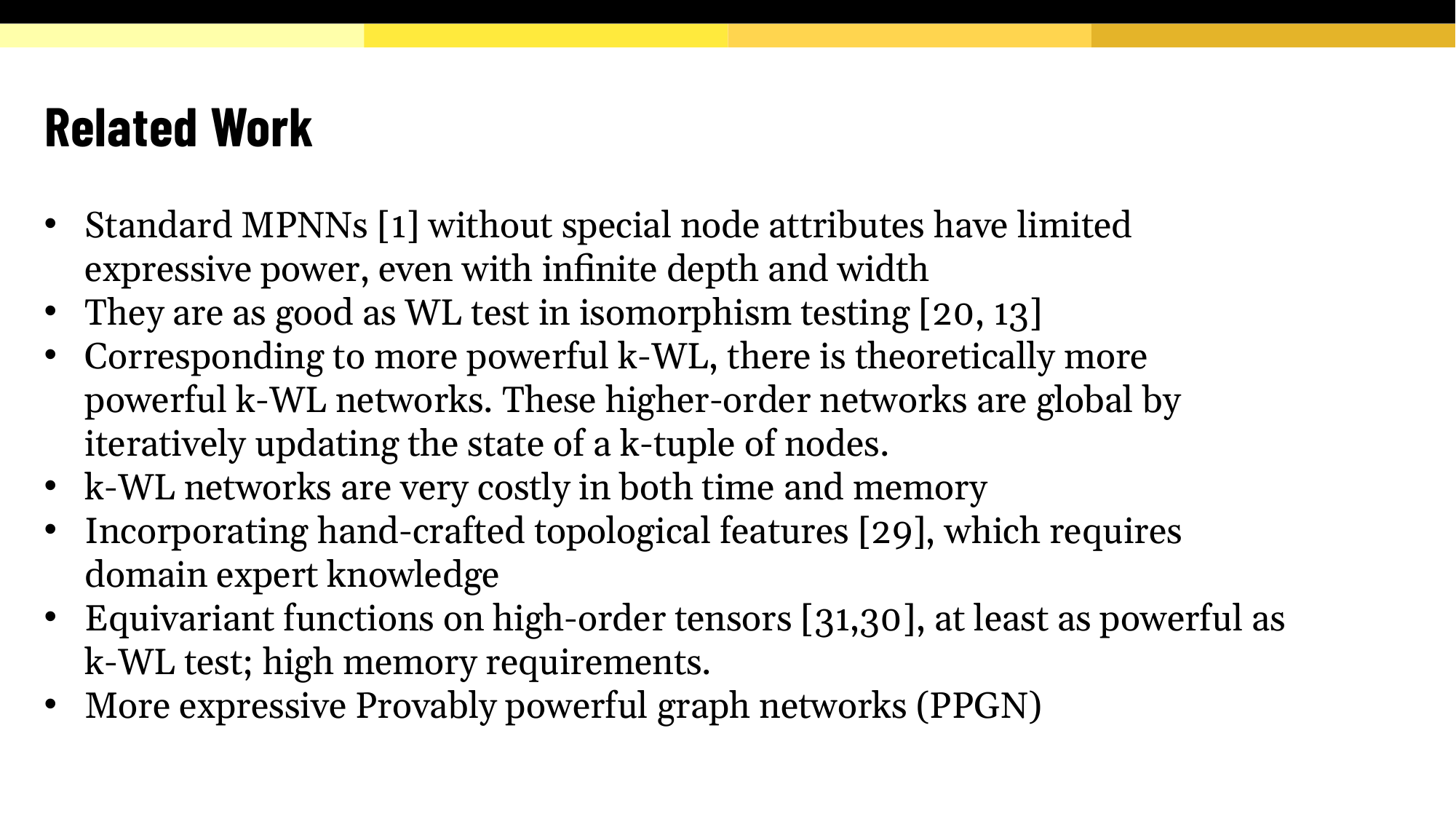

# Related Work
Standard MPNNs [1] without special node attributes have limited expressive power, even with infinite depth and width
They are as good as WL test in isomorphism testing [20, 13]
Corresponding to more powerful k-WL, there is theoretically more powerful k-WL networks. These higher-order networks are global by iteratively updating the state of a k-tuple of nodes.
k-WL networks are very costly in both time and memory
Incorporating hand-crafted topological features [29], which requires domain expert knowledge
Equivariant functions on high-order tensors [31,30], at least as powerful as k-WL test; high memory requirements.
More expressive Provably powerful graph networks (PPGN)